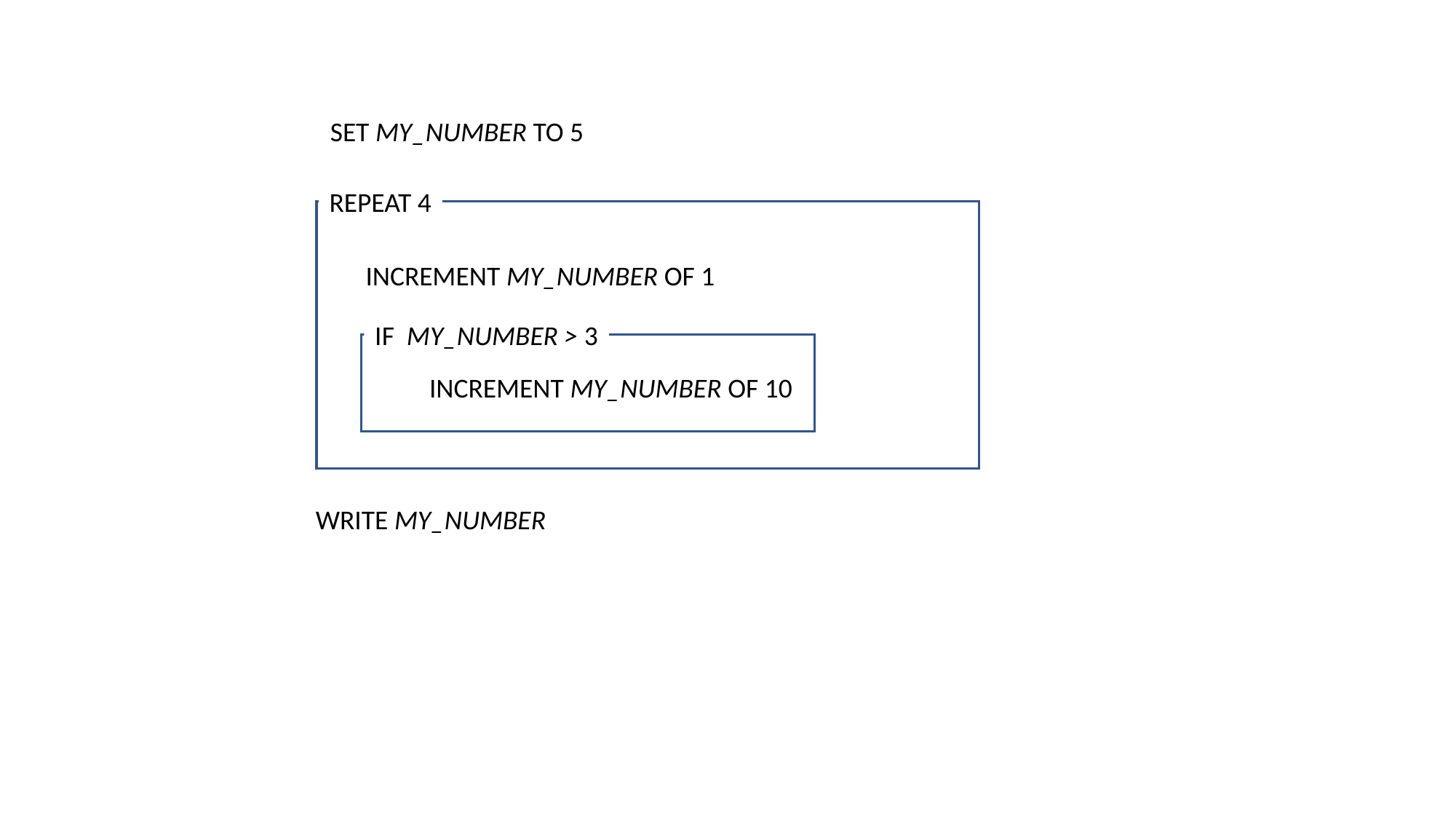

SET MY_NUMBER TO 5
REPEAT 4

INCREMENT MY_NUMBER OF 1
IF  MY_NUMBER > 3

INCREMENT MY_NUMBER OF 10
WRITE MY_NUMBER